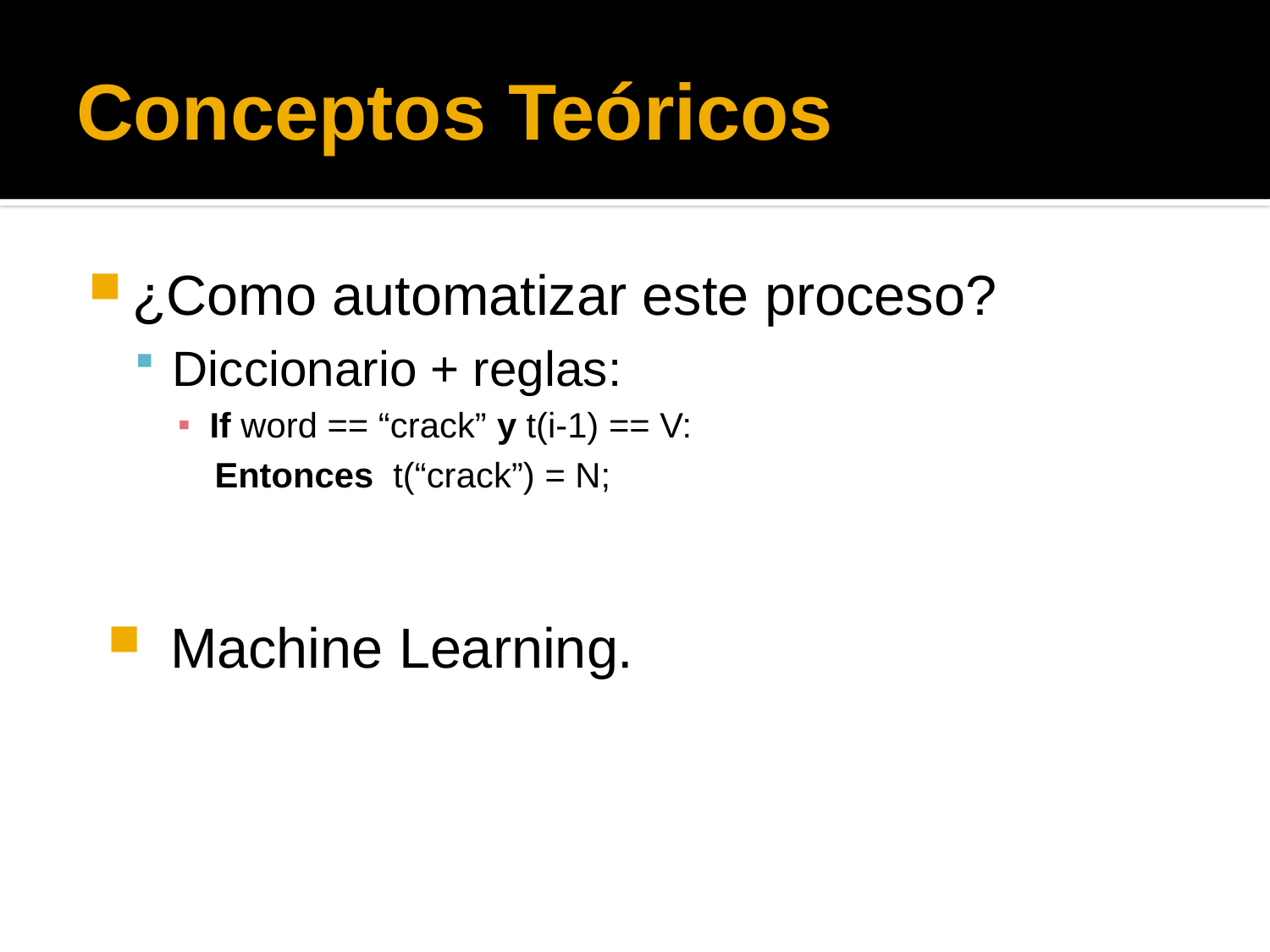

# Conceptos Teóricos
¿Como automatizar este proceso?
Diccionario + reglas:
If word == “crack” y t(i-1) == V:
Entonces  t(“crack”) = N;

Machine Learning.